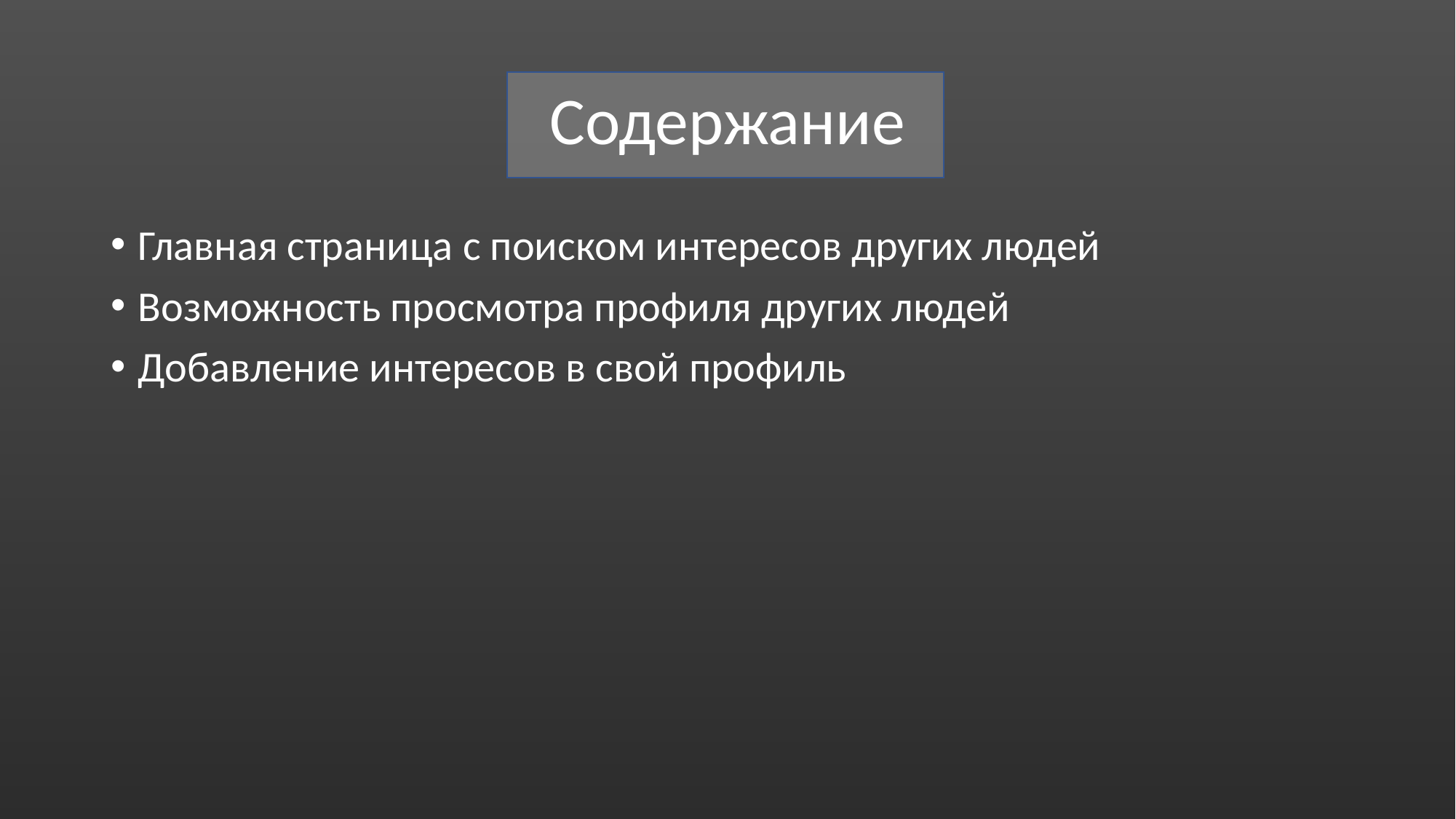

# Содержание

Главная страница с поиском интересов других людей
Возможность просмотра профиля других людей
Добавление интересов в свой профиль